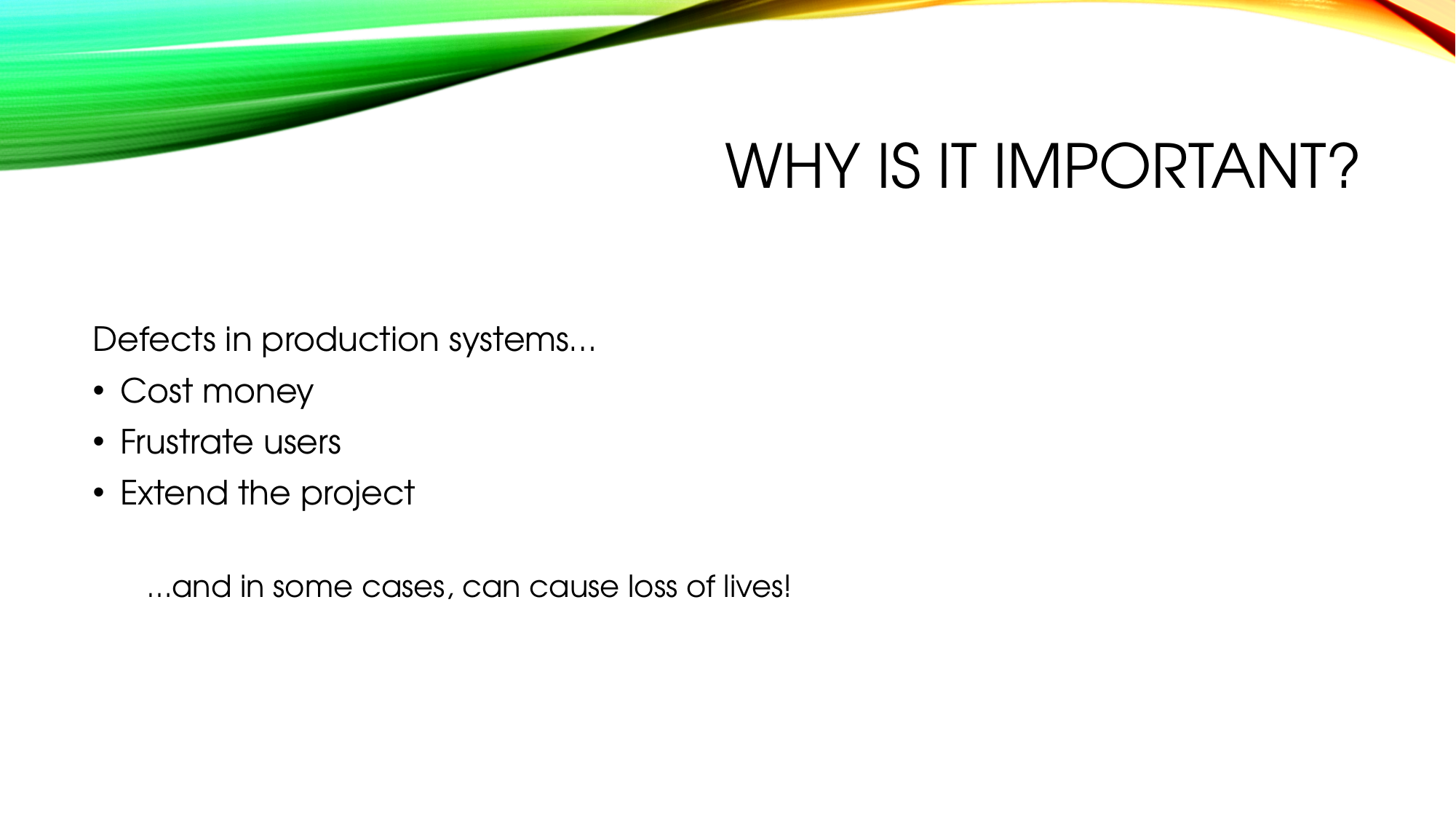

# Why is It important?

Defects in production systems…
Cost money
Frustrate users
Extend the project

…and in some cases, can cause loss of lives!